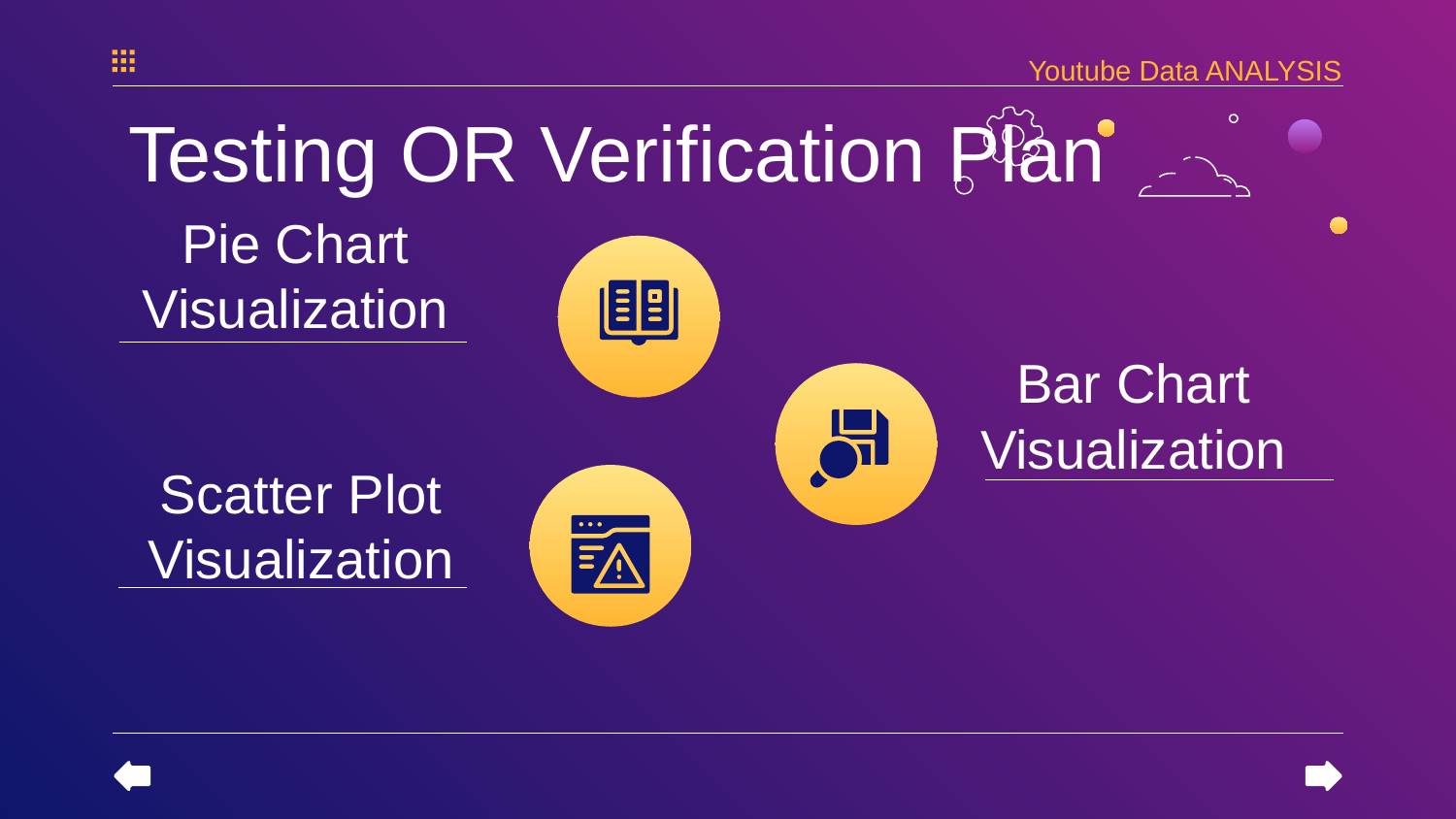

Youtube Data ANALYSIS

Testing OR Verification Plan

Pie Chart Visualization

Bar Chart Visualization

# Scatter Plot Visualization